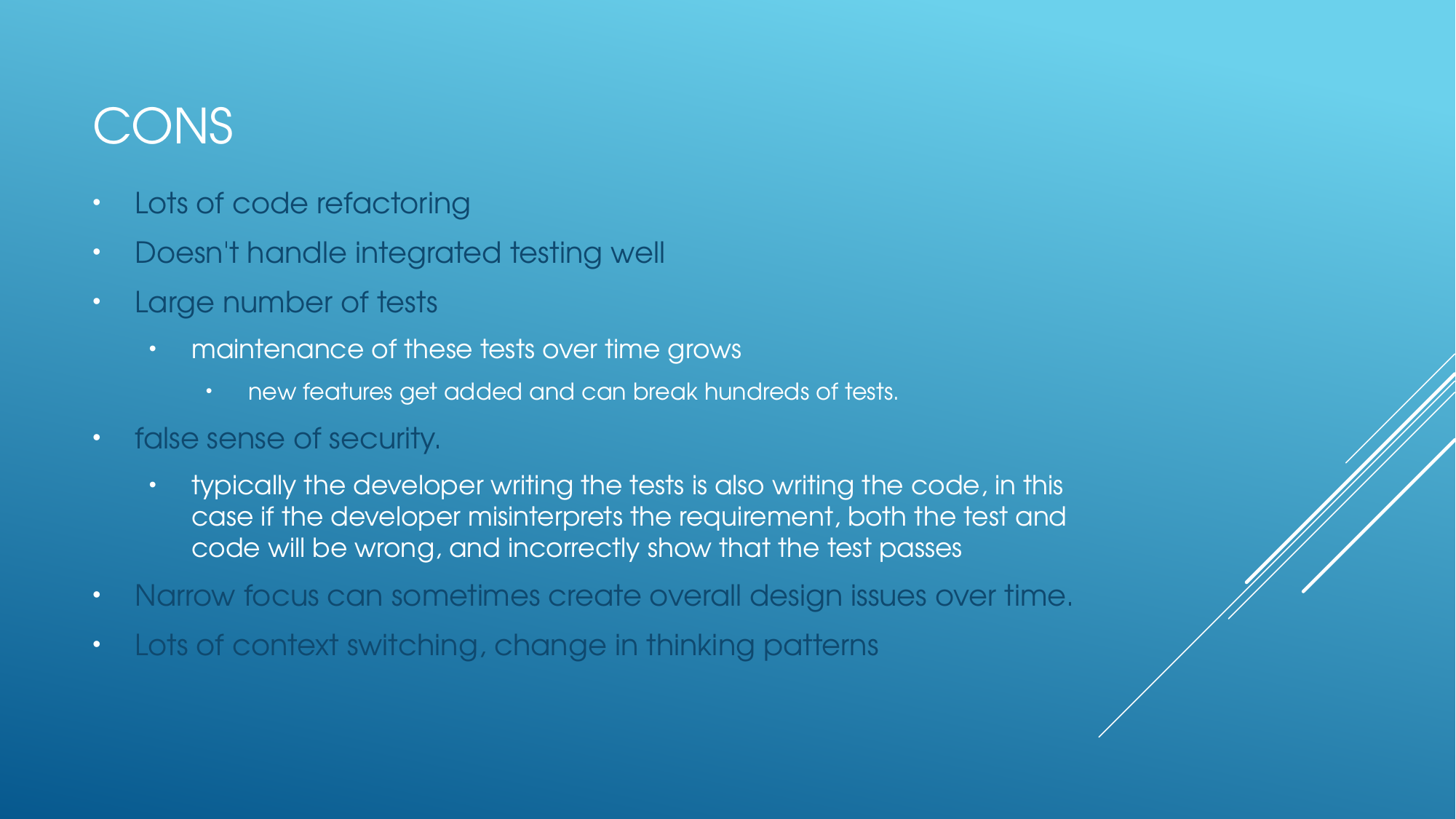

# Cons
Lots of code refactoring
Doesn't handle integrated testing well
Large number of tests
maintenance of these tests over time grows
new features get added and can break hundreds of tests.
false sense of security.
typically the developer writing the tests is also writing the code, in this case if the developer misinterprets the requirement, both the test and code will be wrong, and incorrectly show that the test passes
Narrow focus can sometimes create overall design issues over time.
Lots of context switching, change in thinking patterns